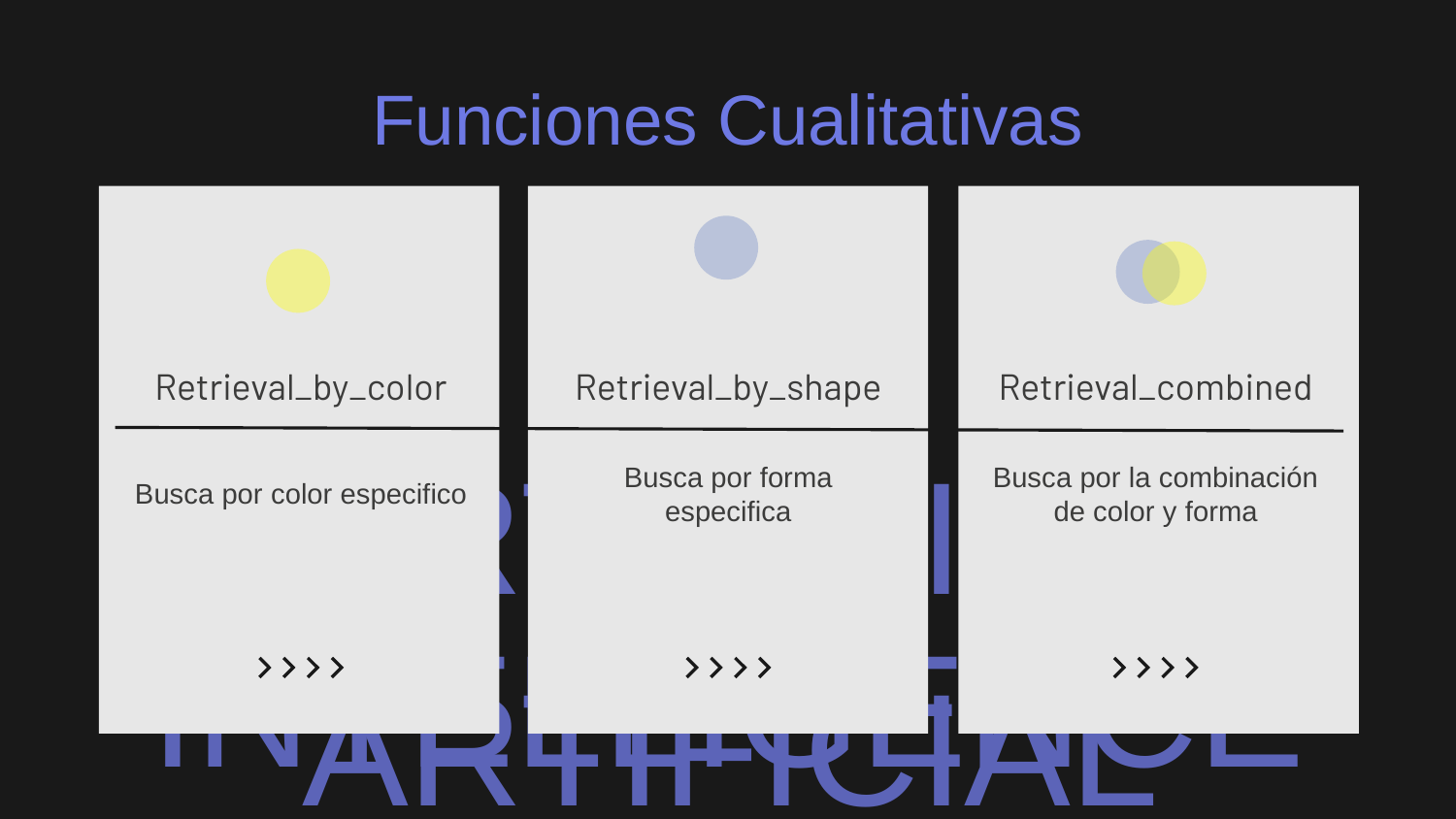

Funciones Cualitativas

# Retrieval_by_color
Retrieval_by_shape
Retrieval_combined
Busca por color especifico
Busca por forma especifica
Busca por la combinación de color y forma